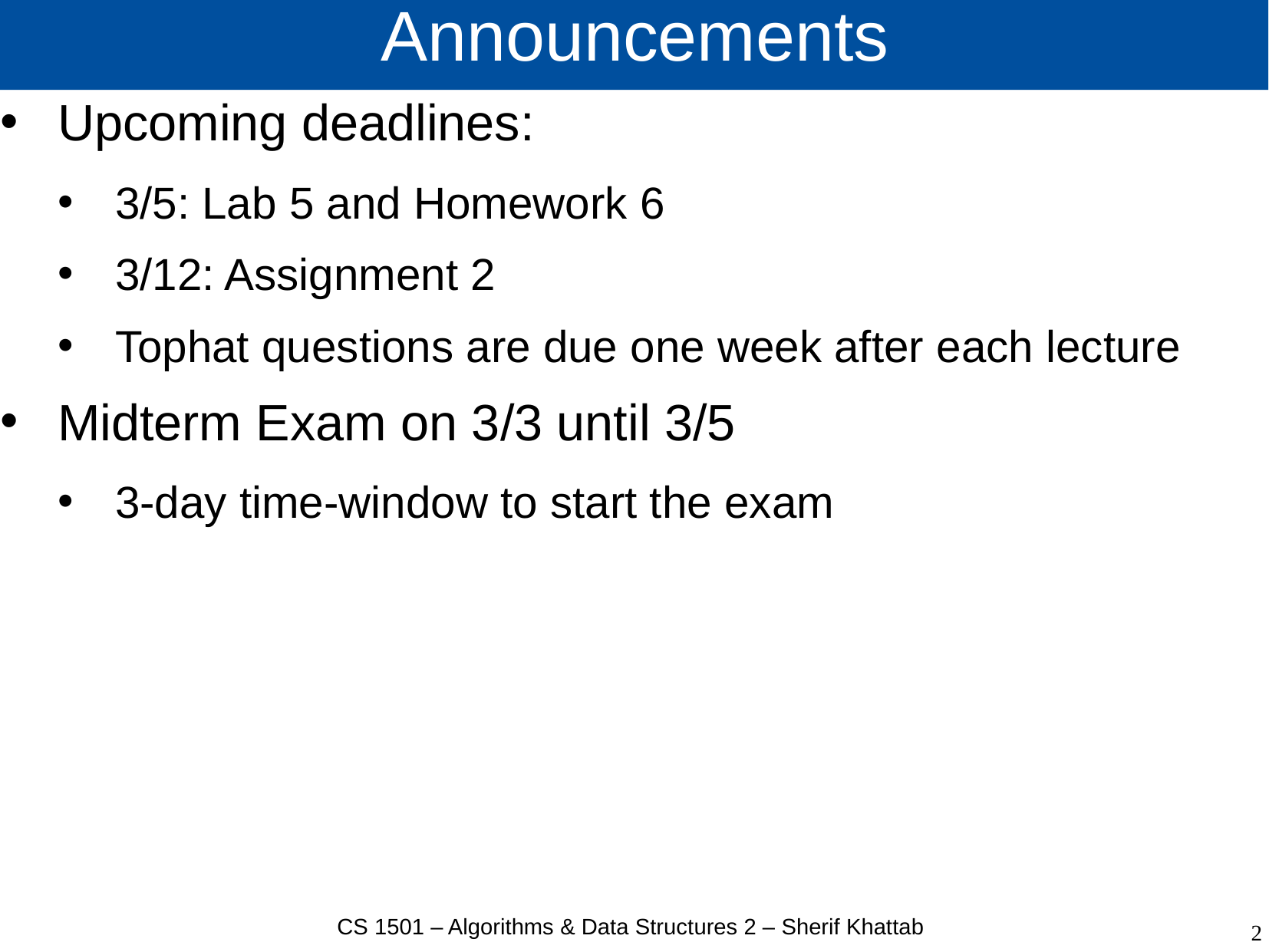

# Announcements
Upcoming deadlines:
3/5: Lab 5 and Homework 6
3/12: Assignment 2
Tophat questions are due one week after each lecture
Midterm Exam on 3/3 until 3/5
3-day time-window to start the exam

CS 1501 – Algorithms & Data Structures 2 – Sherif Khattab
2